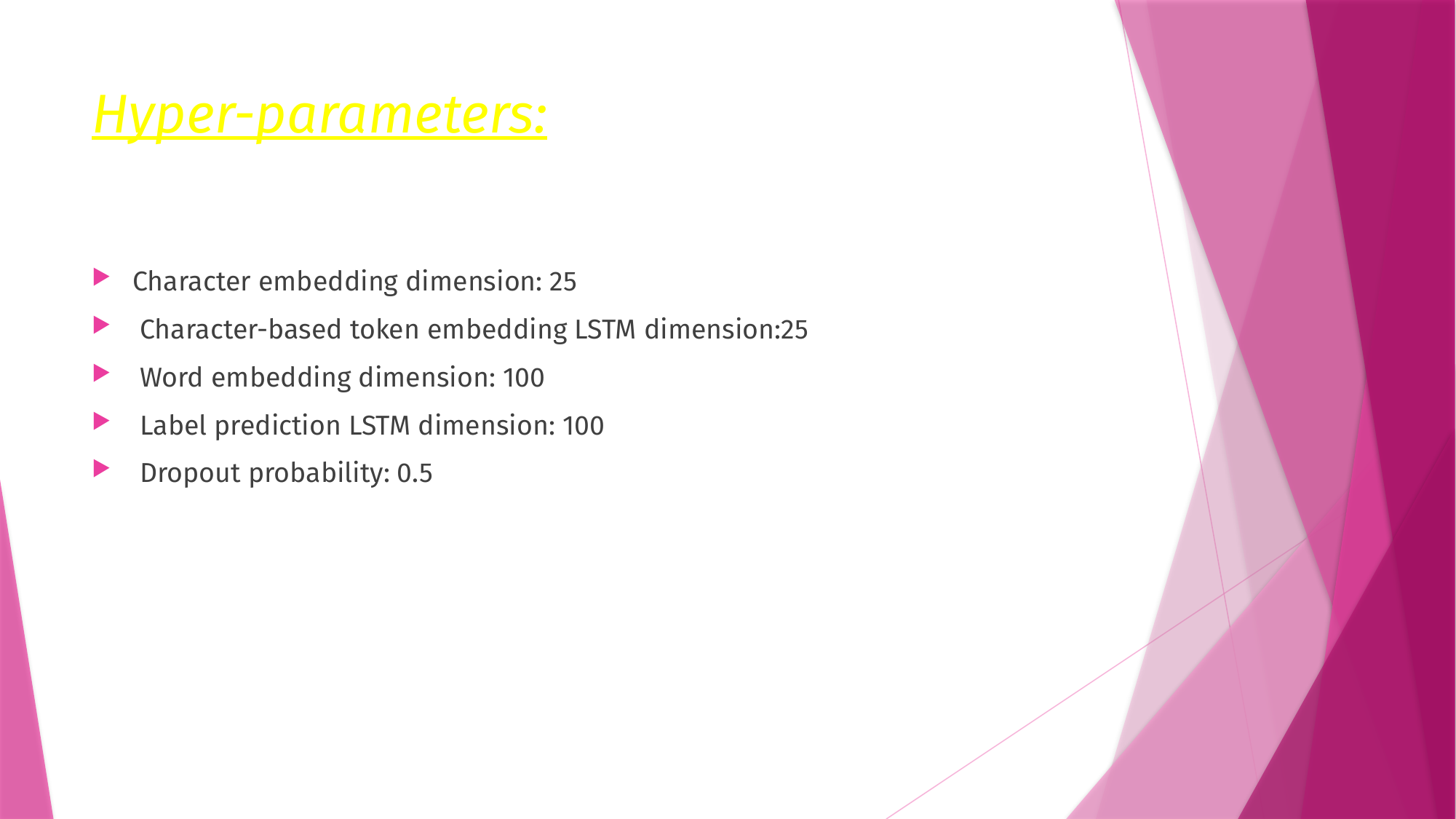

# Hyper-parameters:
Character embedding dimension: 25
 Character-based token embedding LSTM dimension:25
 Word embedding dimension: 100
 Label prediction LSTM dimension: 100
 Dropout probability: 0.5